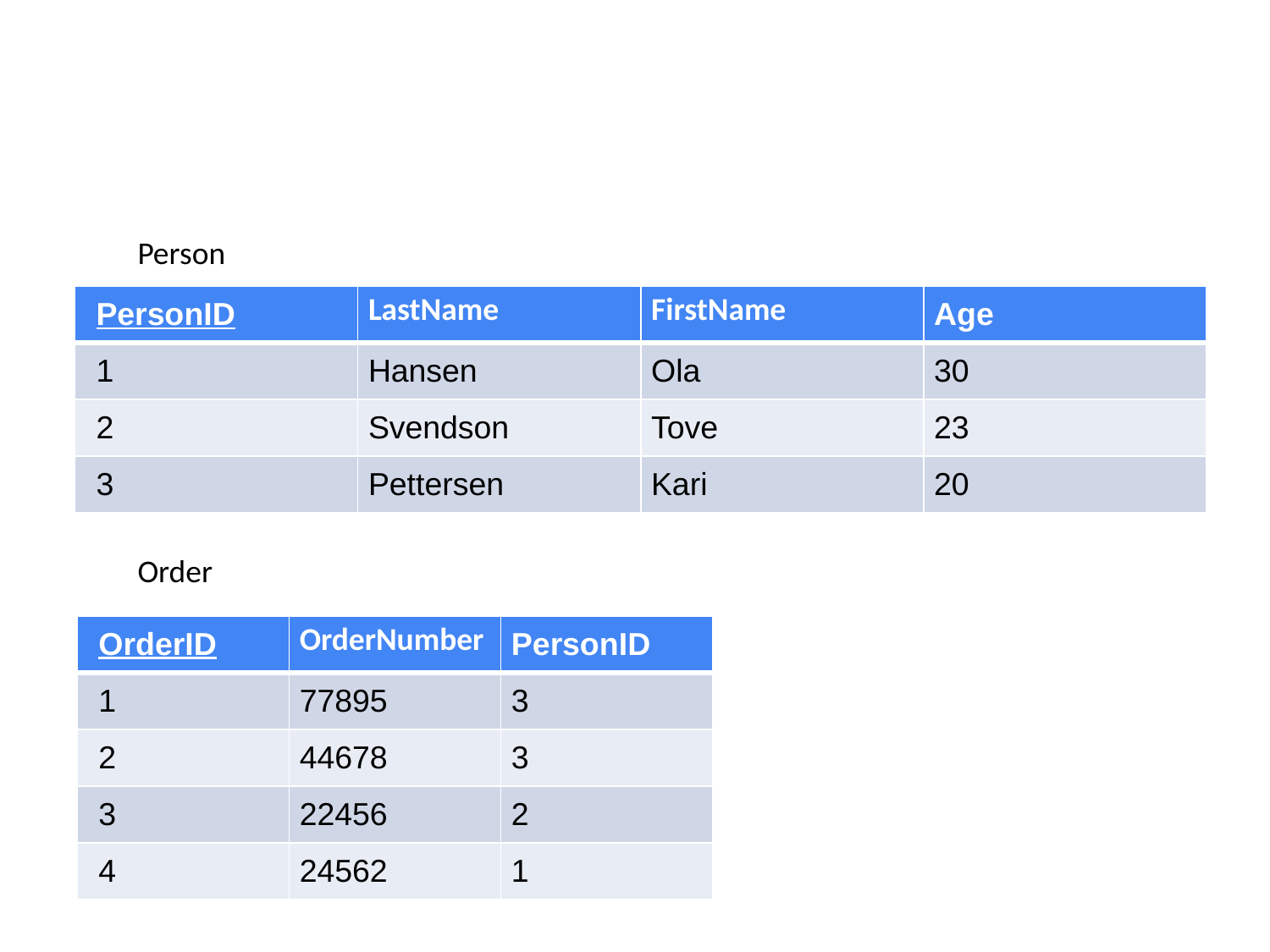

#
Person
| PersonID | LastName | FirstName | Age |
| --- | --- | --- | --- |
| 1 | Hansen | Ola | 30 |
| 2 | Svendson | Tove | 23 |
| 3 | Pettersen | Kari | 20 |
Order
| OrderID | OrderNumber | PersonID |
| --- | --- | --- |
| 1 | 77895 | 3 |
| 2 | 44678 | 3 |
| 3 | 22456 | 2 |
| 4 | 24562 | 1 |